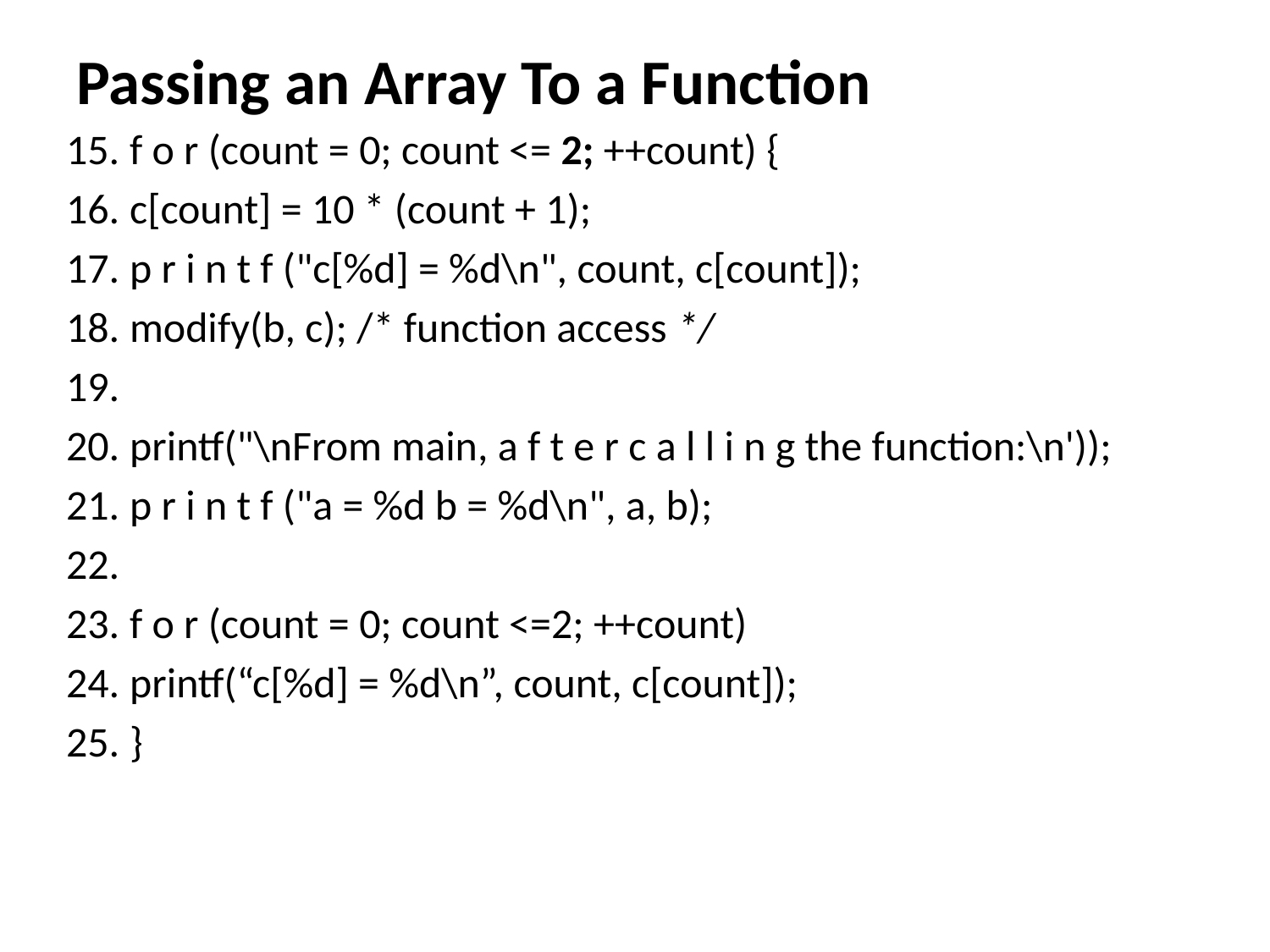

# Passing an Array To a Function
f o r (count = 0; count <= 2; ++count) {
c[count] = 10 * (count + 1);
p r i n t f ("c[%d] = %d\n", count, c[count]);
modify(b, c); /* function access */

printf("\nFrom main, a f t e r c a l l i n g the function:\n'));
p r i n t f ("a = %d b = %d\n", a, b);

f o r (count = 0; count <=2; ++count)
printf(“c[%d] = %d\n”, count, c[count]);
}